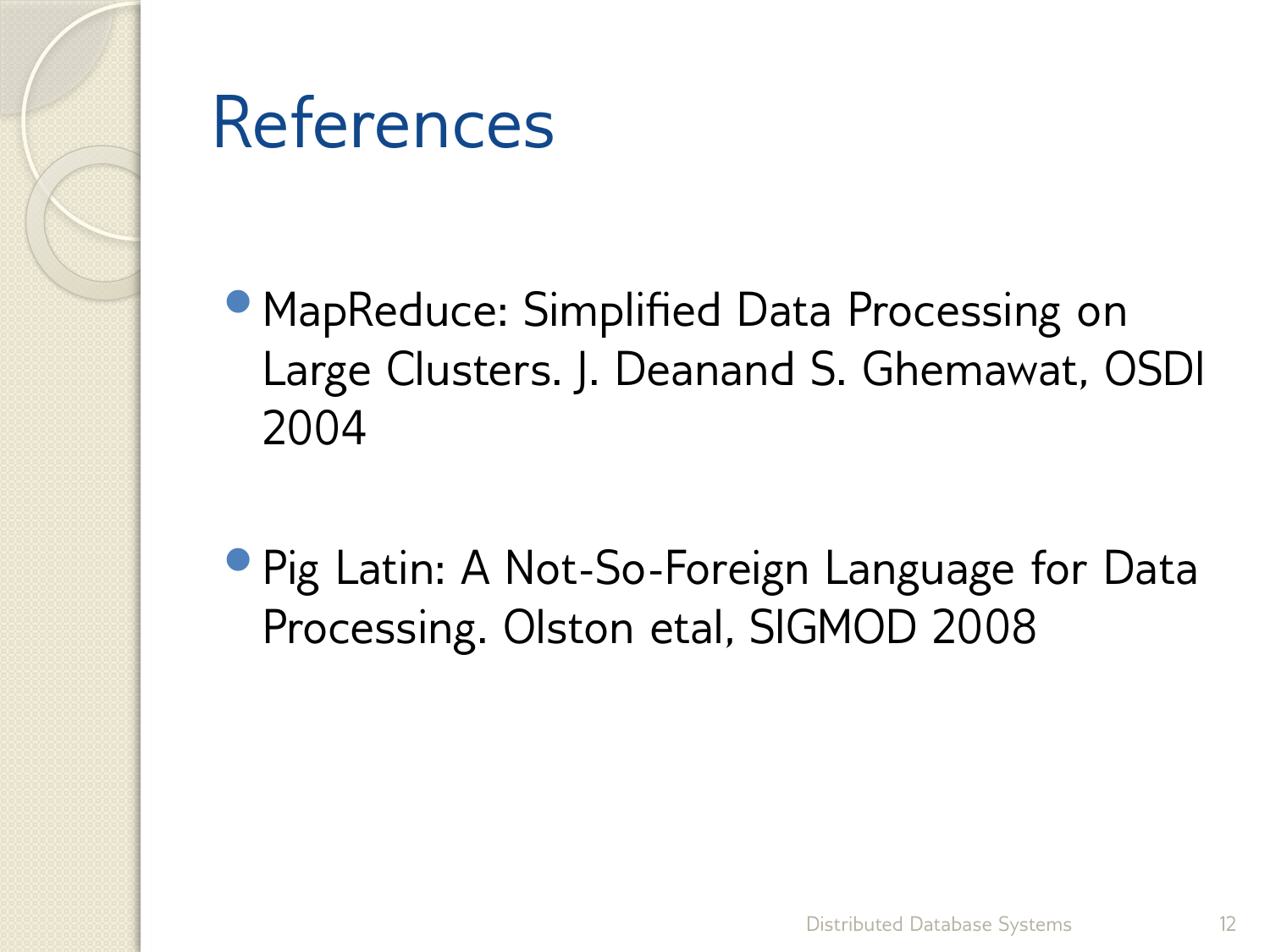

# References

MapReduce: Simplified Data Processing on Large Clusters. J. Deanand S. Ghemawat, OSDI 2004

Pig Latin: A Not-So-Foreign Language for Data Processing. Olston etal, SIGMOD 2008
Distributed Database Systems
12